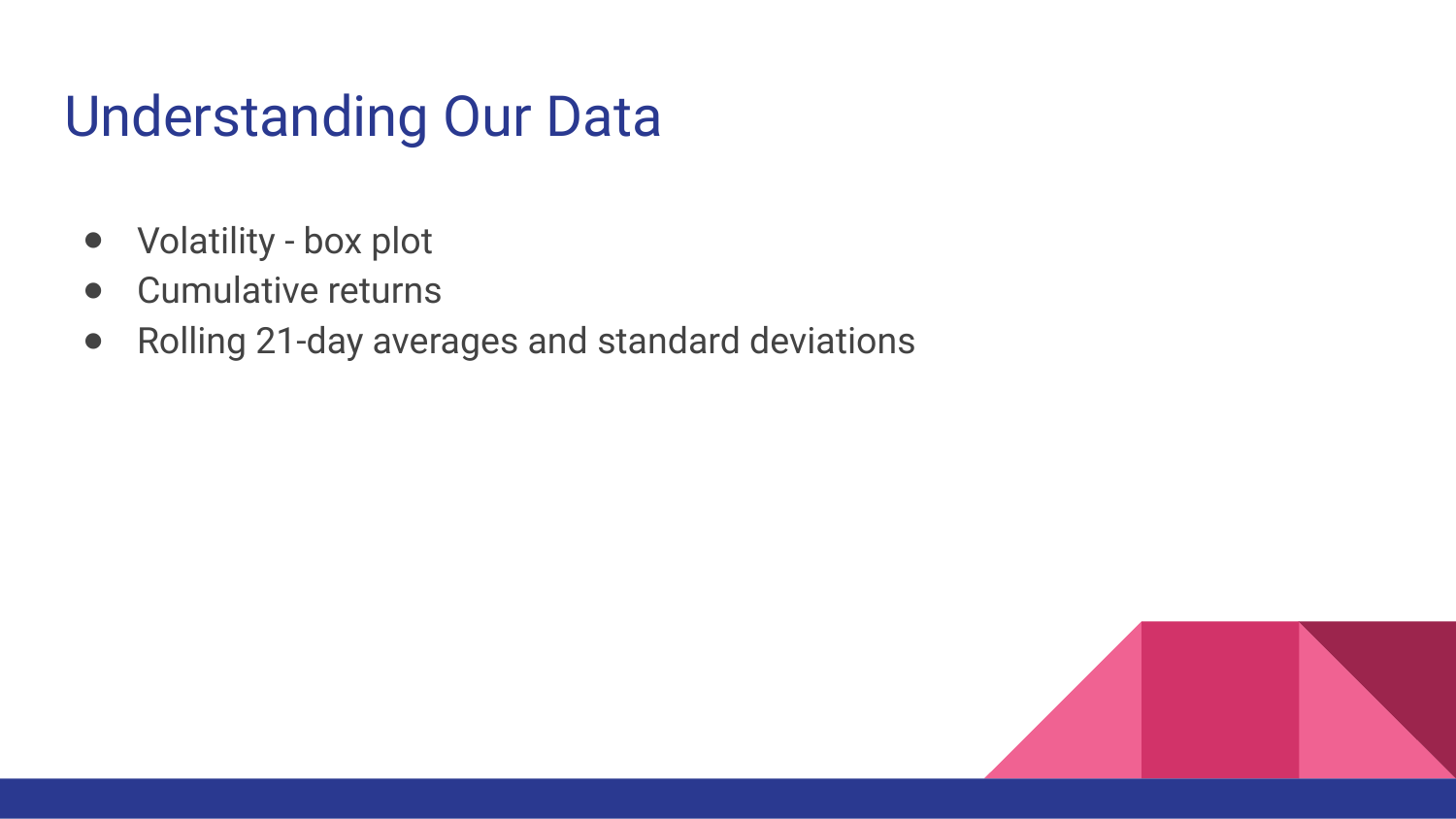

# Understanding Our Data
Volatility - box plot
Cumulative returns
Rolling 21-day averages and standard deviations